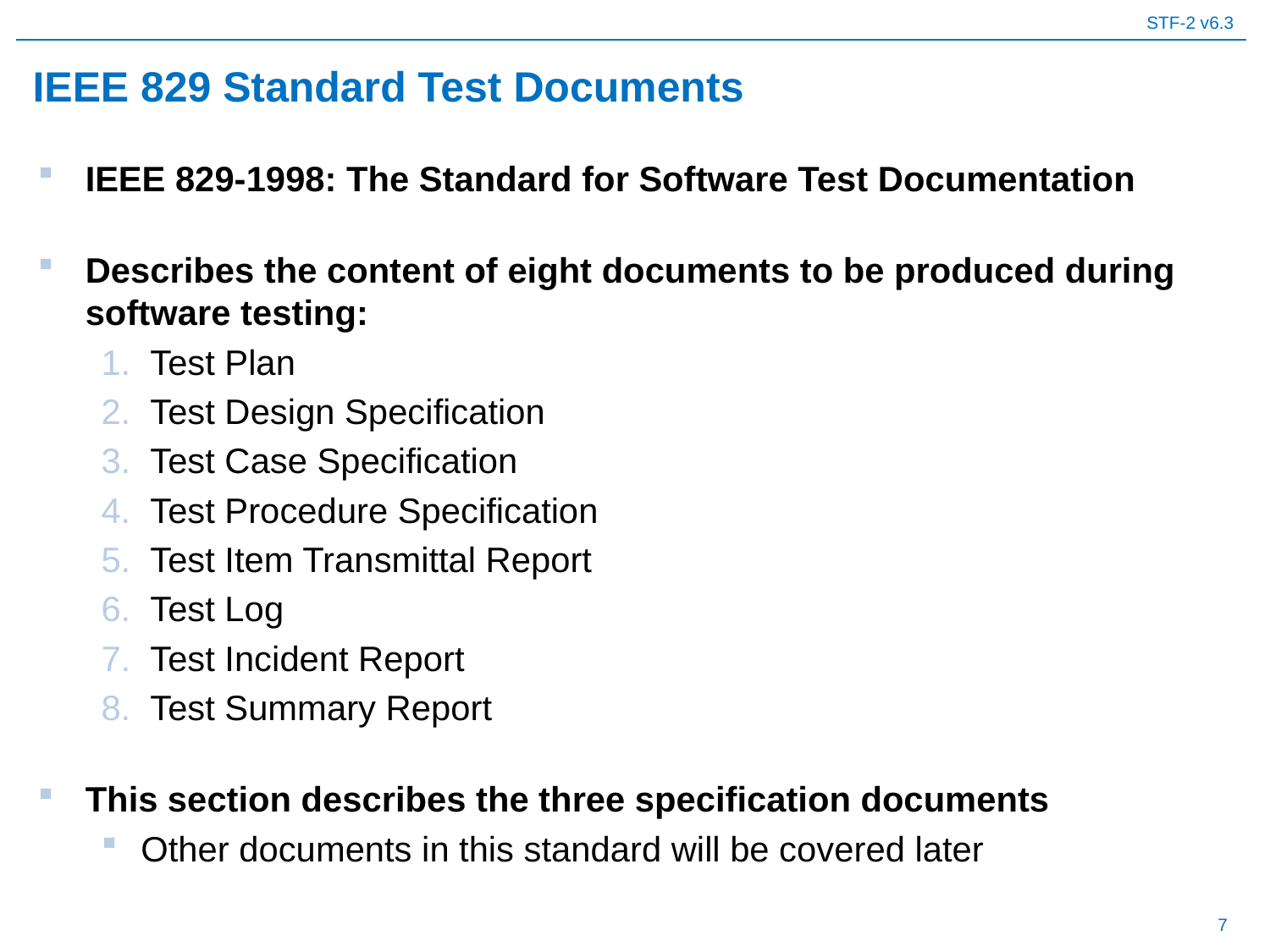

# IEEE 829 Standard Test Documents
IEEE 829-1998: The Standard for Software Test Documentation
Describes the content of eight documents to be produced during software testing:
Test Plan
Test Design Specification
Test Case Specification
Test Procedure Specification
Test Item Transmittal Report
Test Log
Test Incident Report
Test Summary Report
This section describes the three specification documents
Other documents in this standard will be covered later